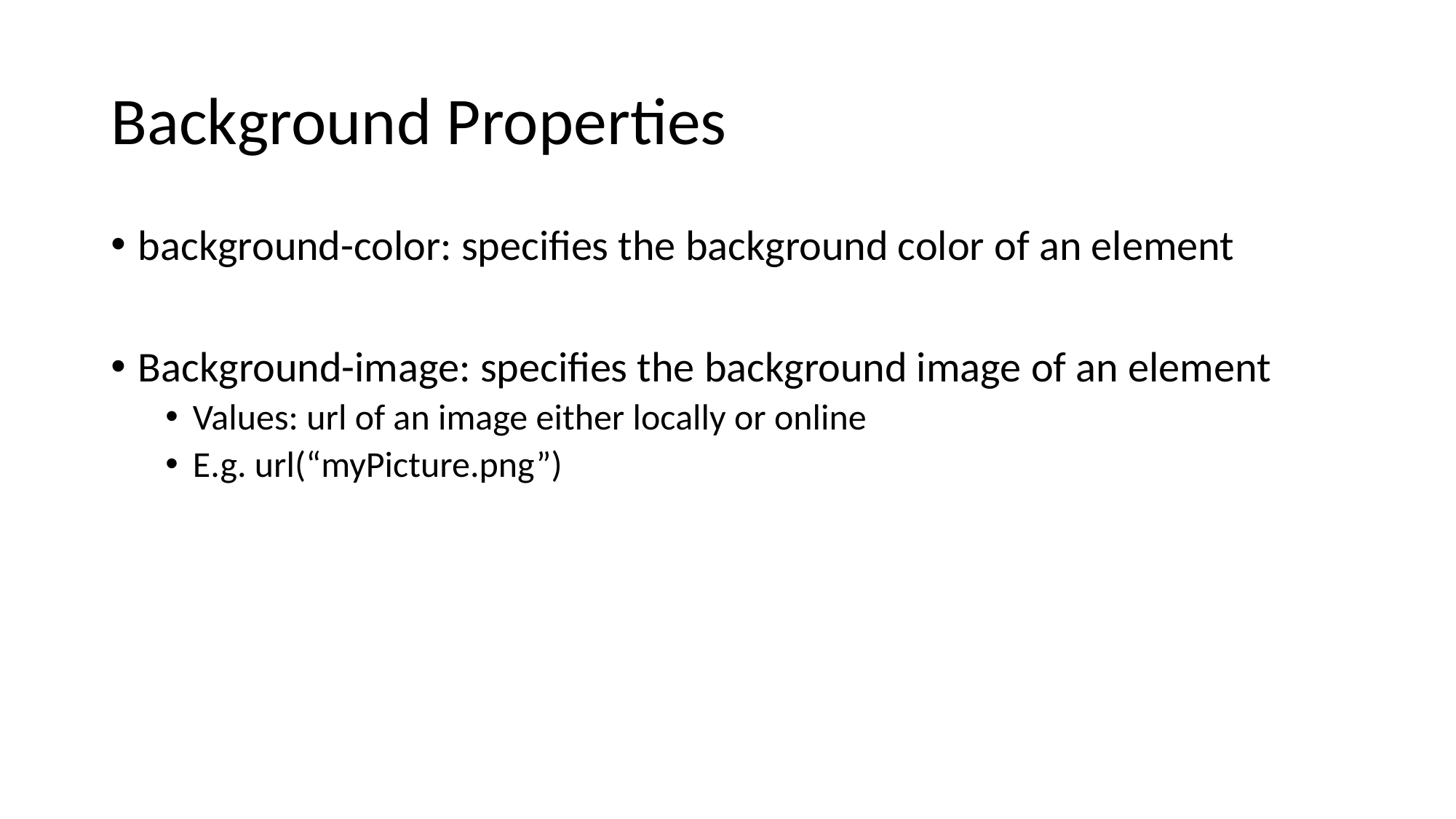

# Background Properties
background-color: specifies the background color of an element

Background-image: specifies the background image of an element
Values: url of an image either locally or online
E.g. url(“myPicture.png”)